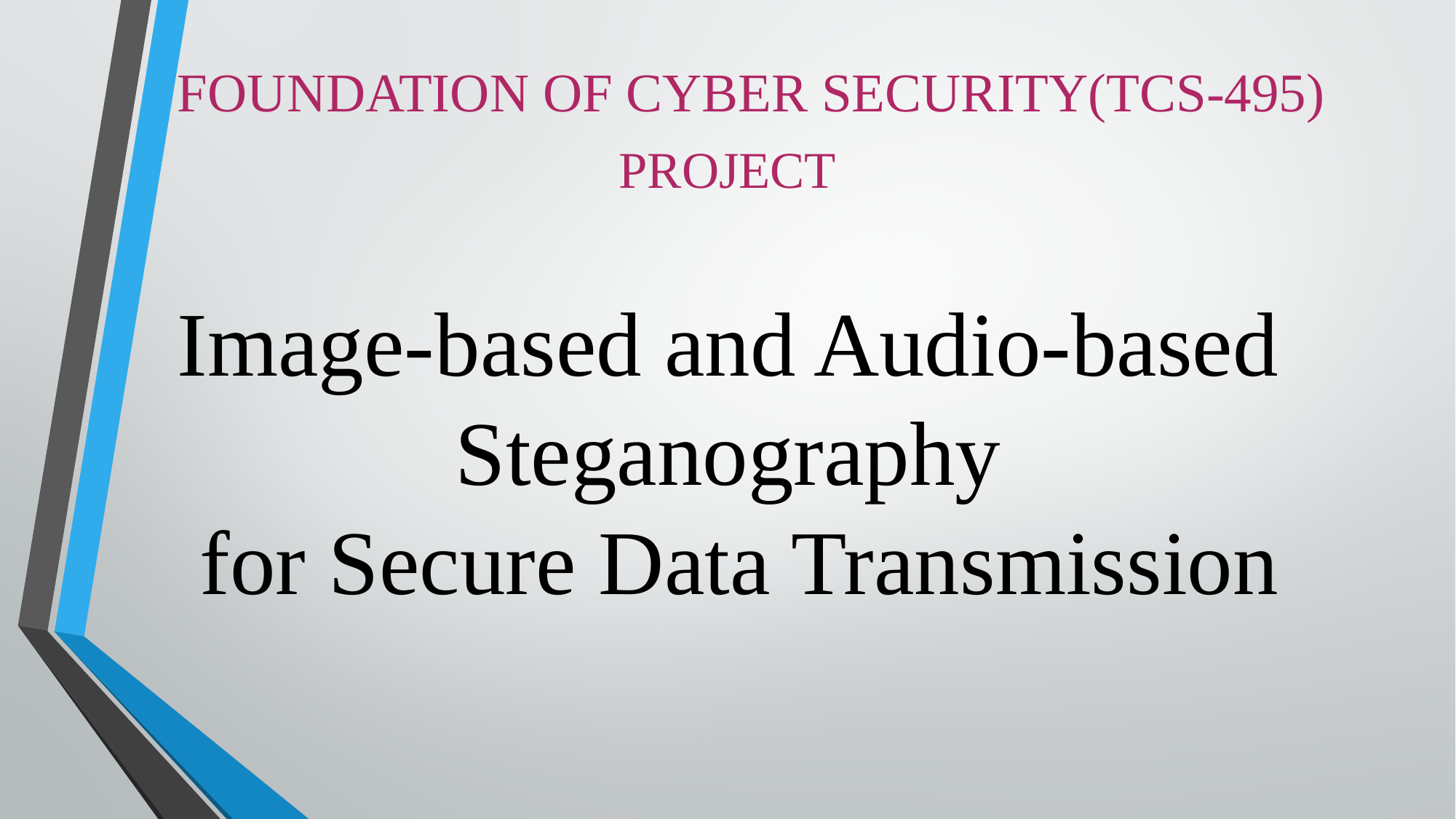

FOUNDATION OF CYBER SECURITY(TCS-495)
PROJECT
Image-based and Audio-based
Steganography
for Secure Data Transmission